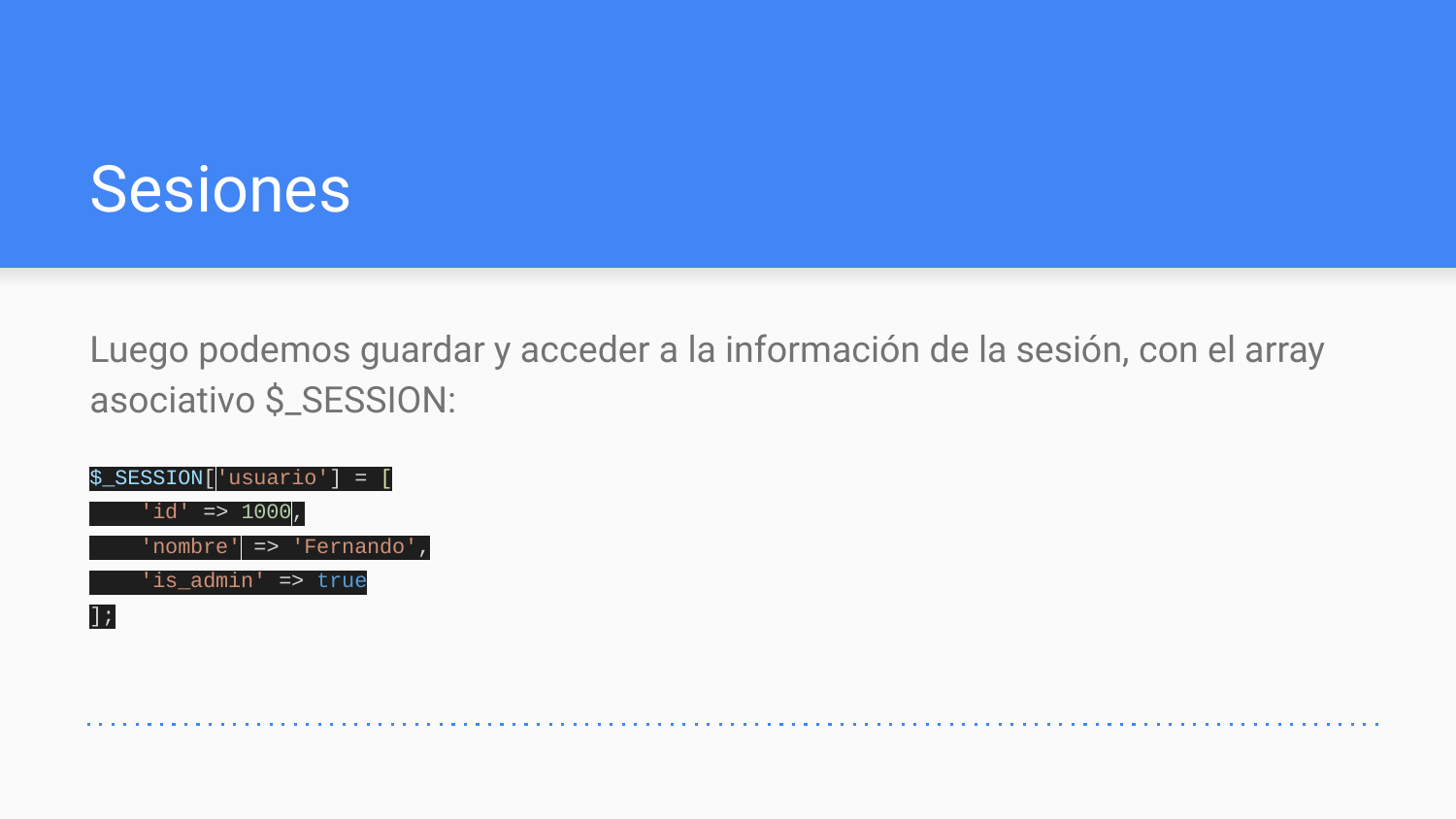

# Sesiones
Luego podemos guardar y acceder a la información de la sesión, con el array asociativo $_SESSION:

$_SESSION['usuario'] = [
    'id' => 1000,
    'nombre' => 'Fernando',
    'is_admin' => true
];